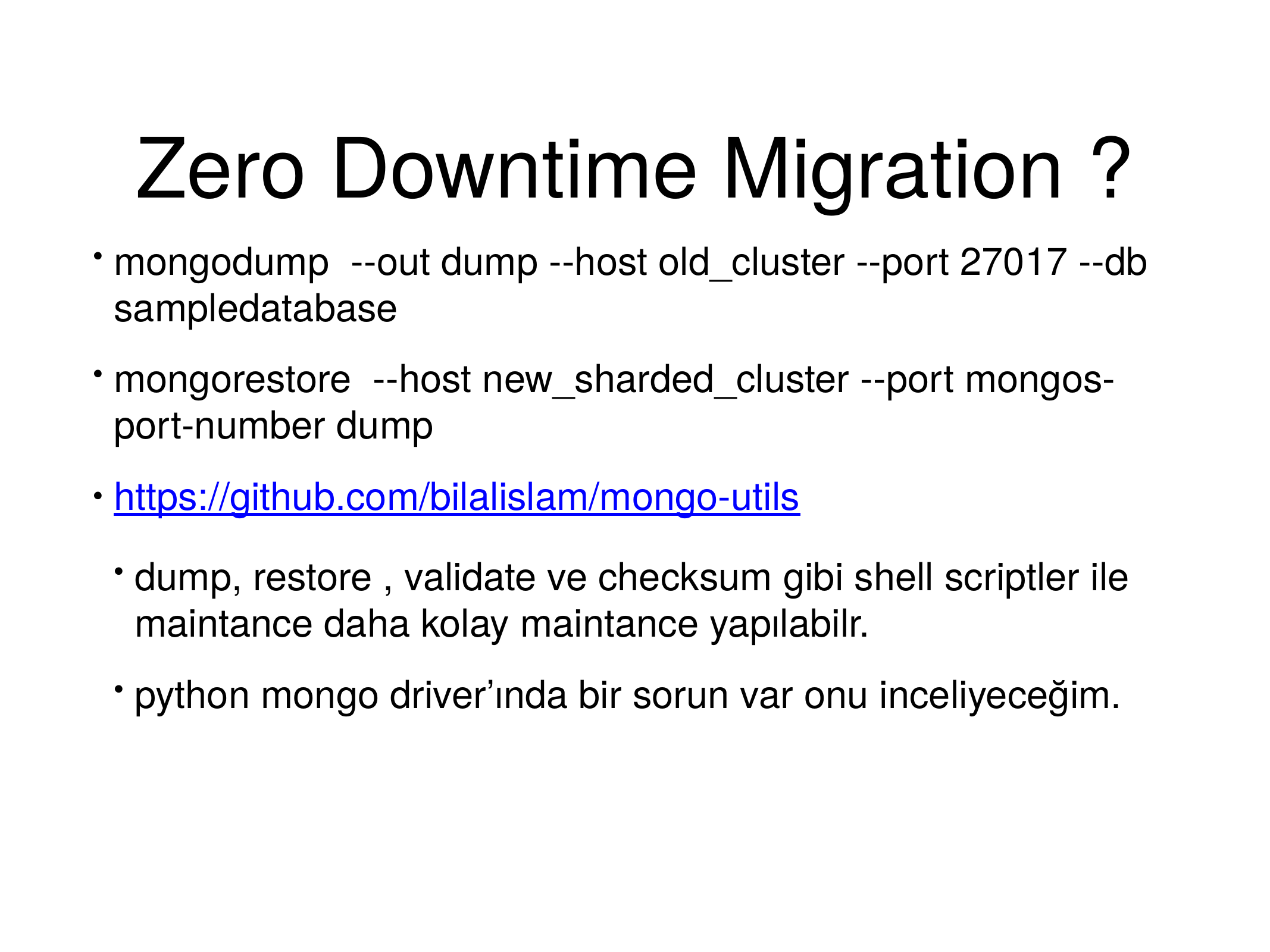

# Zero Downtime Migration ?
mongodump  --out dump --host old_cluster --port 27017 --db sampledatabase
mongorestore  --host new_sharded_cluster --port mongos-port-number dump
https://github.com/bilalislam/mongo-utils
dump, restore , validate ve checksum gibi shell scriptler ile maintance daha kolay maintance yapılabilr.
python mongo driver’ında bir sorun var onu inceliyeceğim.